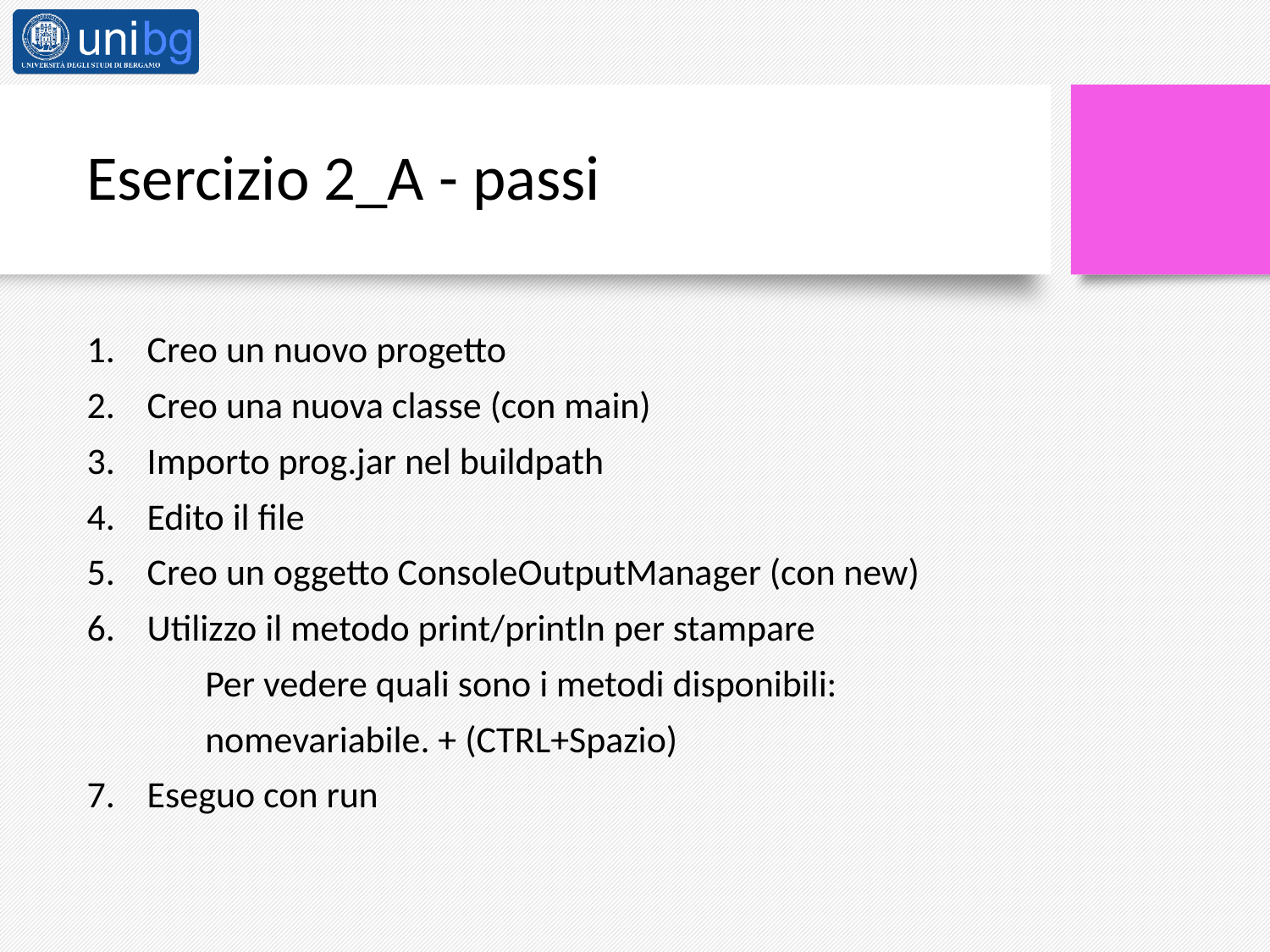

# Esercizio 2_A - passi
Creo un nuovo progetto
Creo una nuova classe (con main)
Importo prog.jar nel buildpath
Edito il file
Creo un oggetto ConsoleOutputManager (con new)
Utilizzo il metodo print/println per stampare
	Per vedere quali sono i metodi disponibili:
	nomevariabile. + (CTRL+Spazio)
Eseguo con run